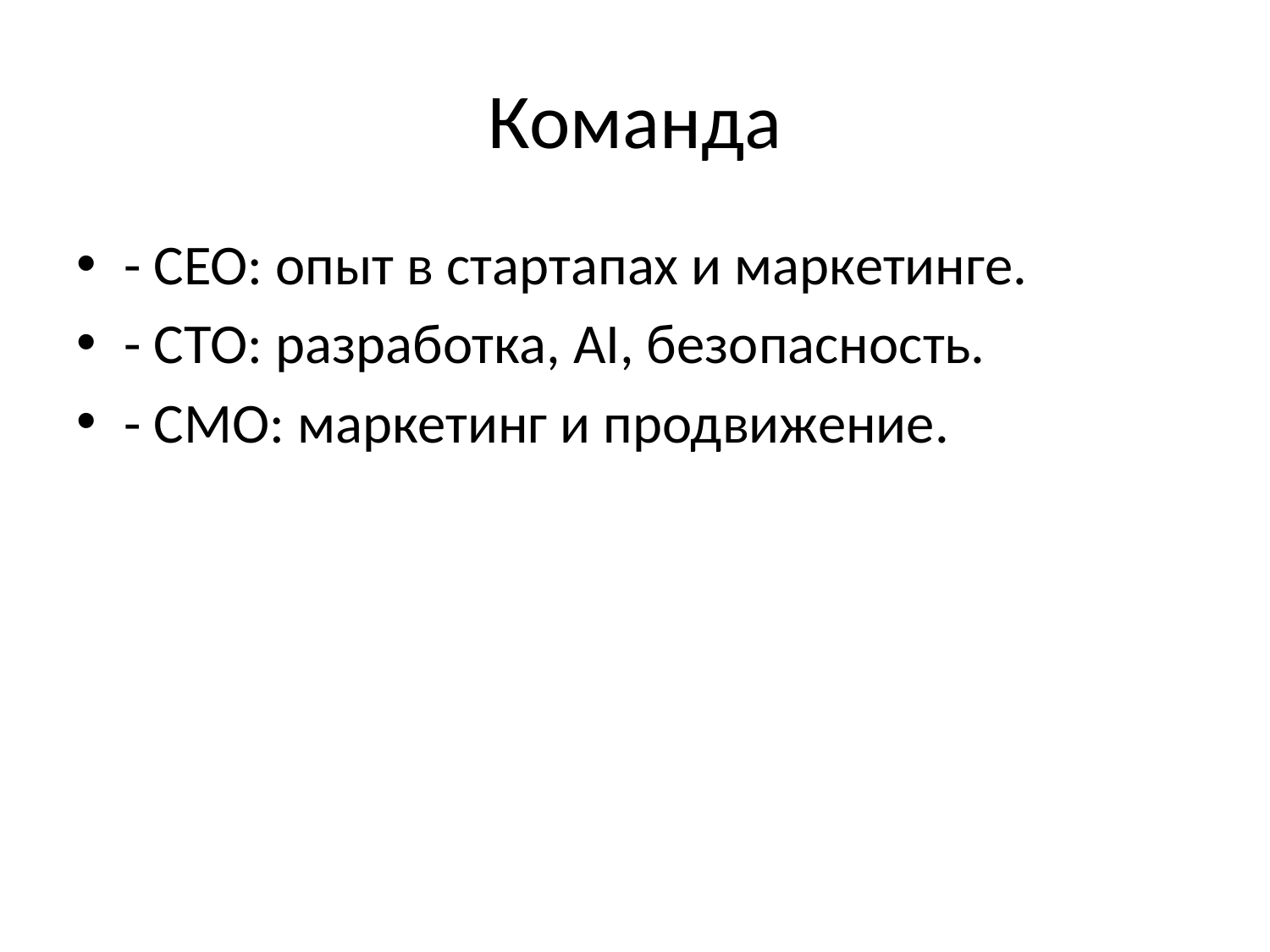

# Команда
- CEO: опыт в стартапах и маркетинге.
- CTO: разработка, AI, безопасность.
- CMO: маркетинг и продвижение.